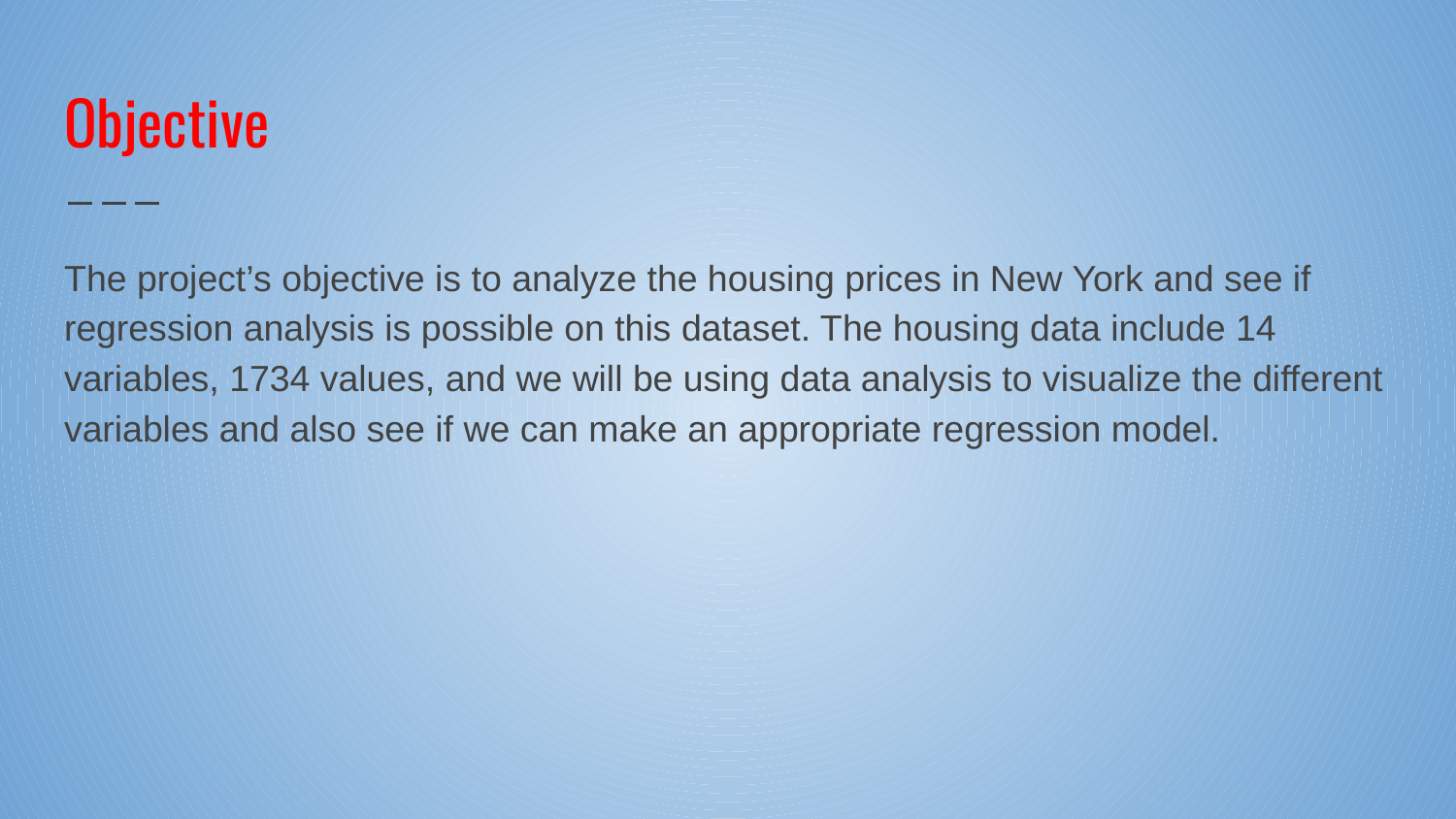

# Objective
The project’s objective is to analyze the housing prices in New York and see if regression analysis is possible on this dataset. The housing data include 14 variables, 1734 values, and we will be using data analysis to visualize the different variables and also see if we can make an appropriate regression model.